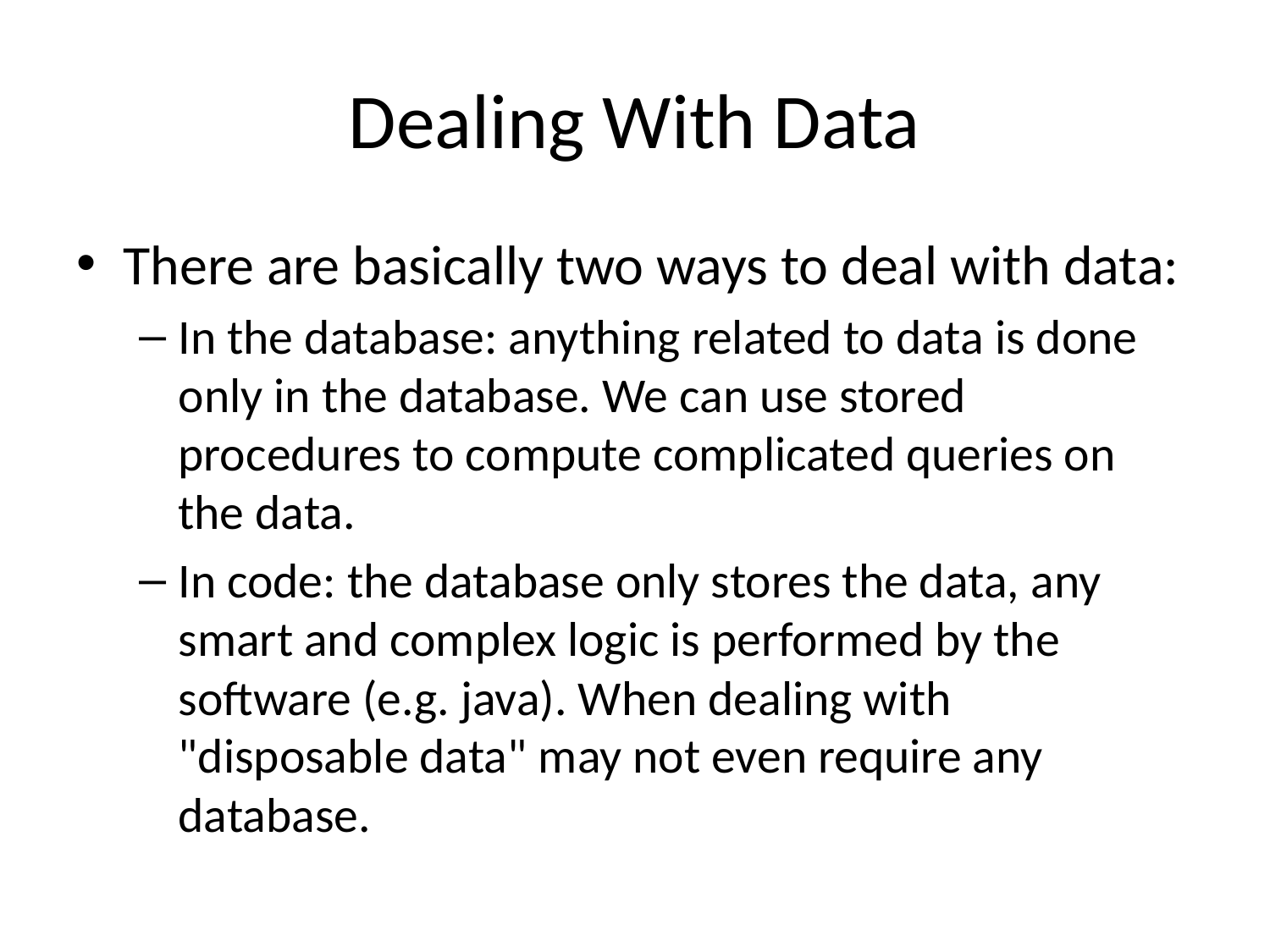

# Dealing With Data
There are basically two ways to deal with data:
In the database: anything related to data is done only in the database. We can use stored procedures to compute complicated queries on the data.
In code: the database only stores the data, any smart and complex logic is performed by the software (e.g. java). When dealing with "disposable data" may not even require any database.